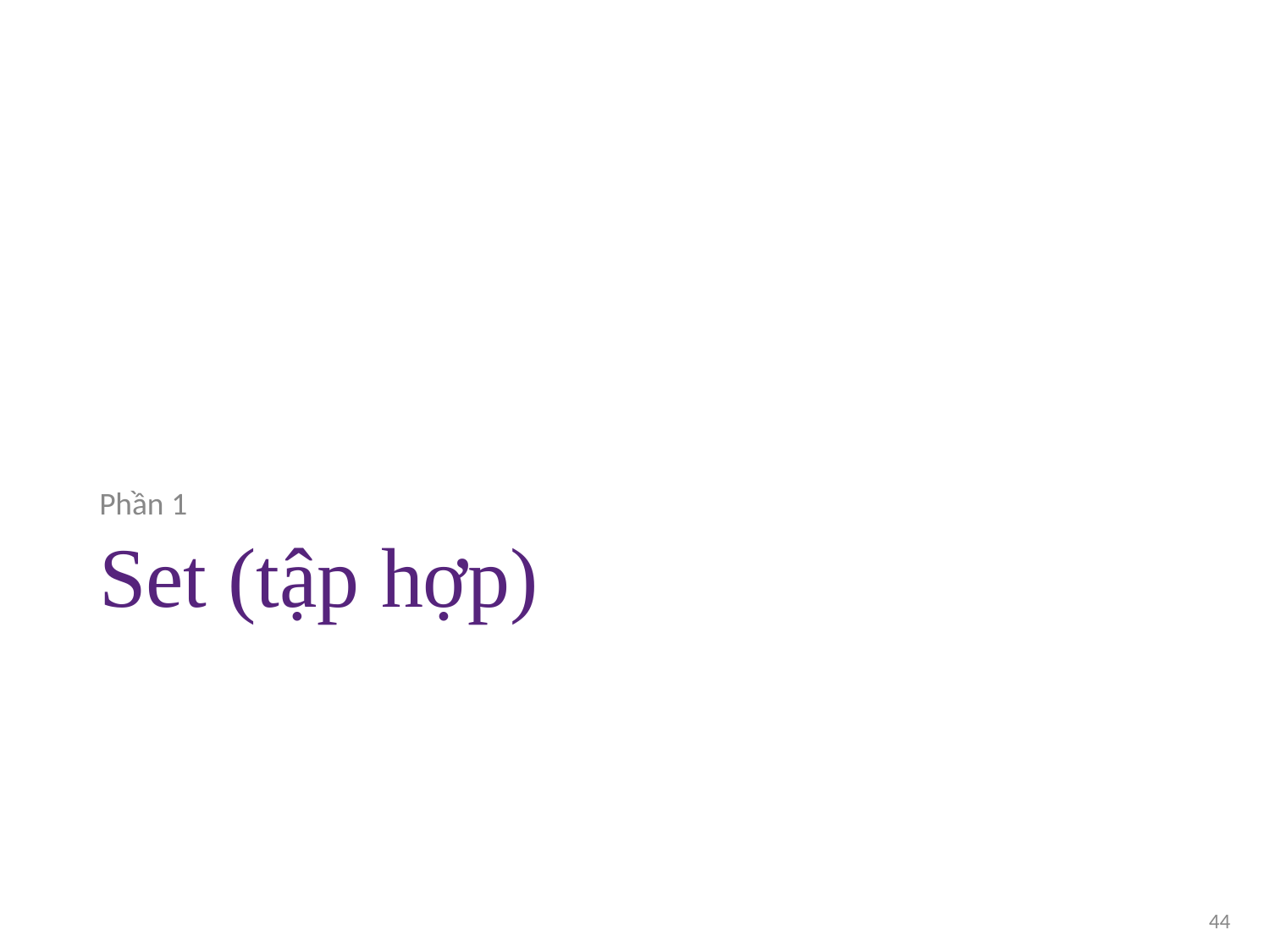

Phần 1
# Set (tập hợp)

4
4